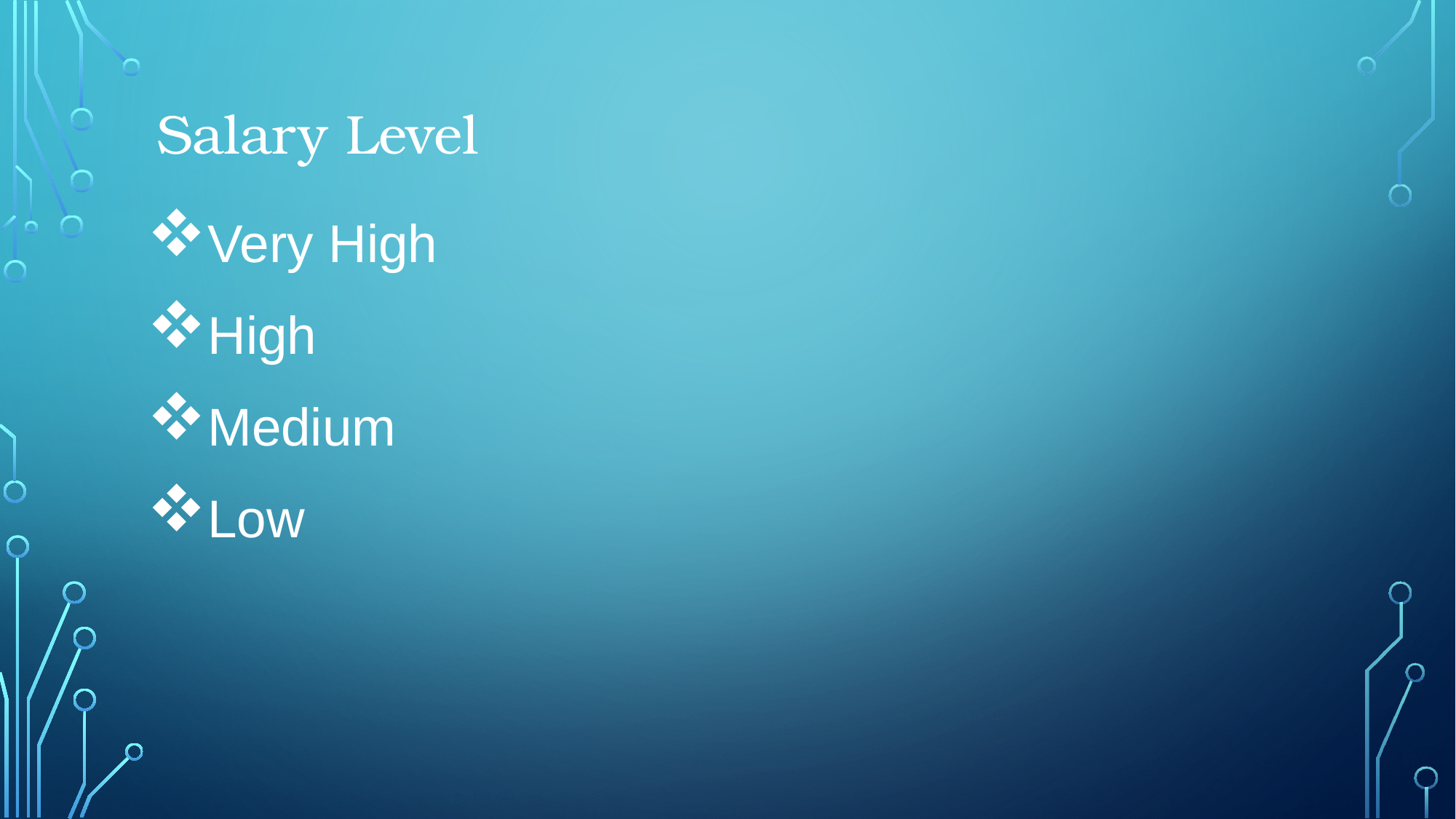

# Salary Level
Very High
High
Medium
Low